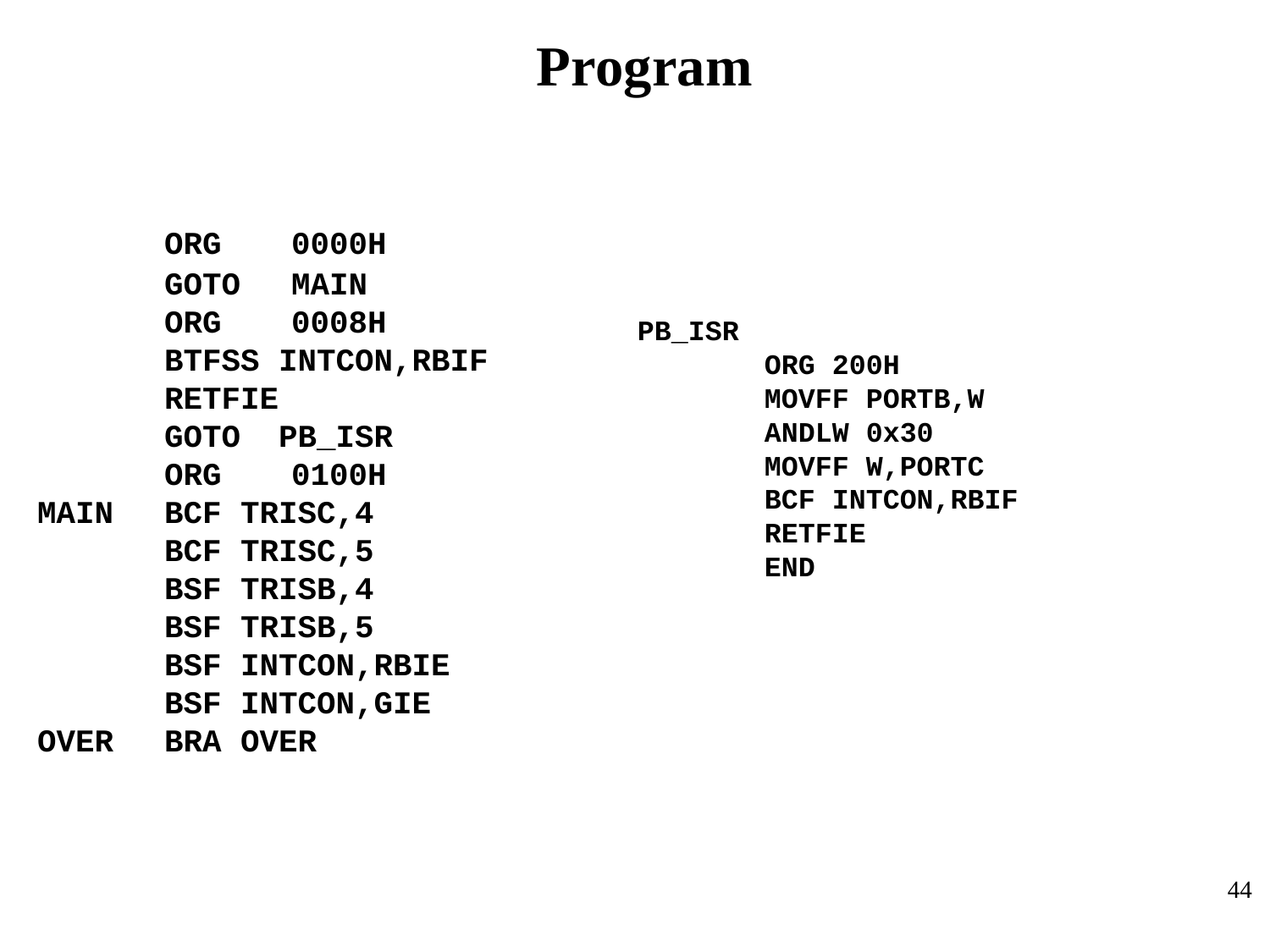

# Program
	ORG	0000H
	GOTO	MAIN
	ORG	0008H
	BTFSS INTCON,RBIF
	RETFIE
	GOTO  PB_ISR
	ORG	0100H
MAIN	BCF TRISC,4
	BCF TRISC,5
	BSF TRISB,4
	BSF TRISB,5
	BSF INTCON,RBIE
	BSF INTCON,GIE
OVER	BRA OVER
PB_ISR
	ORG 200H
	MOVFF PORTB,W
	ANDLW 0x30
	MOVFF W,PORTC
	BCF INTCON,RBIF
	RETFIE
	END
44